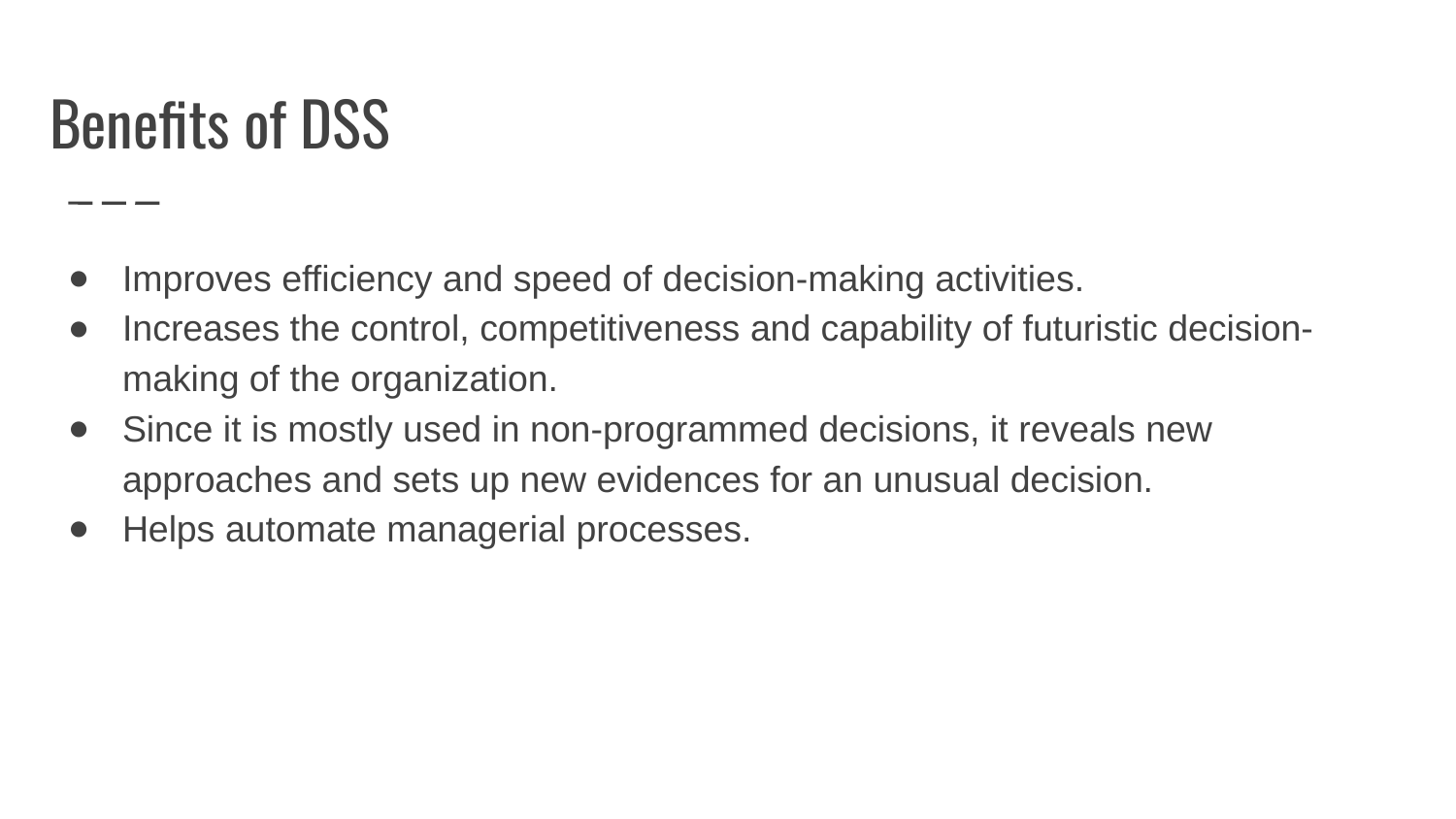

# Benefits of DSS
Improves efficiency and speed of decision-making activities.
Increases the control, competitiveness and capability of futuristic decision-making of the organization.
Since it is mostly used in non-programmed decisions, it reveals new approaches and sets up new evidences for an unusual decision.
Helps automate managerial processes.